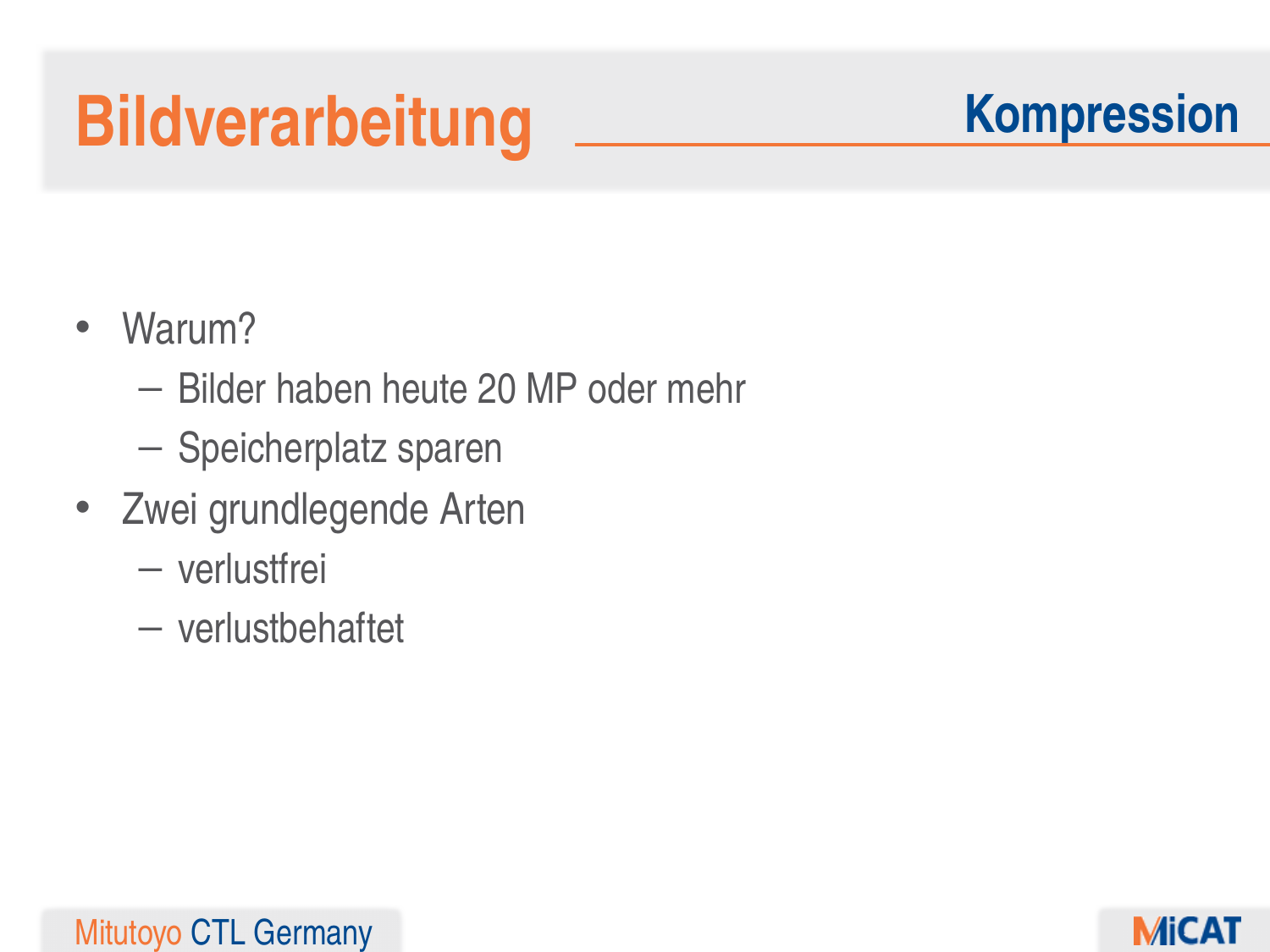

Bildverarbeitung
Kompression

Warum?
Bilder haben heute 20 MP oder mehr
Speicherplatz sparen
Zwei grundlegende Arten
verlustfrei
verlustbehaftet